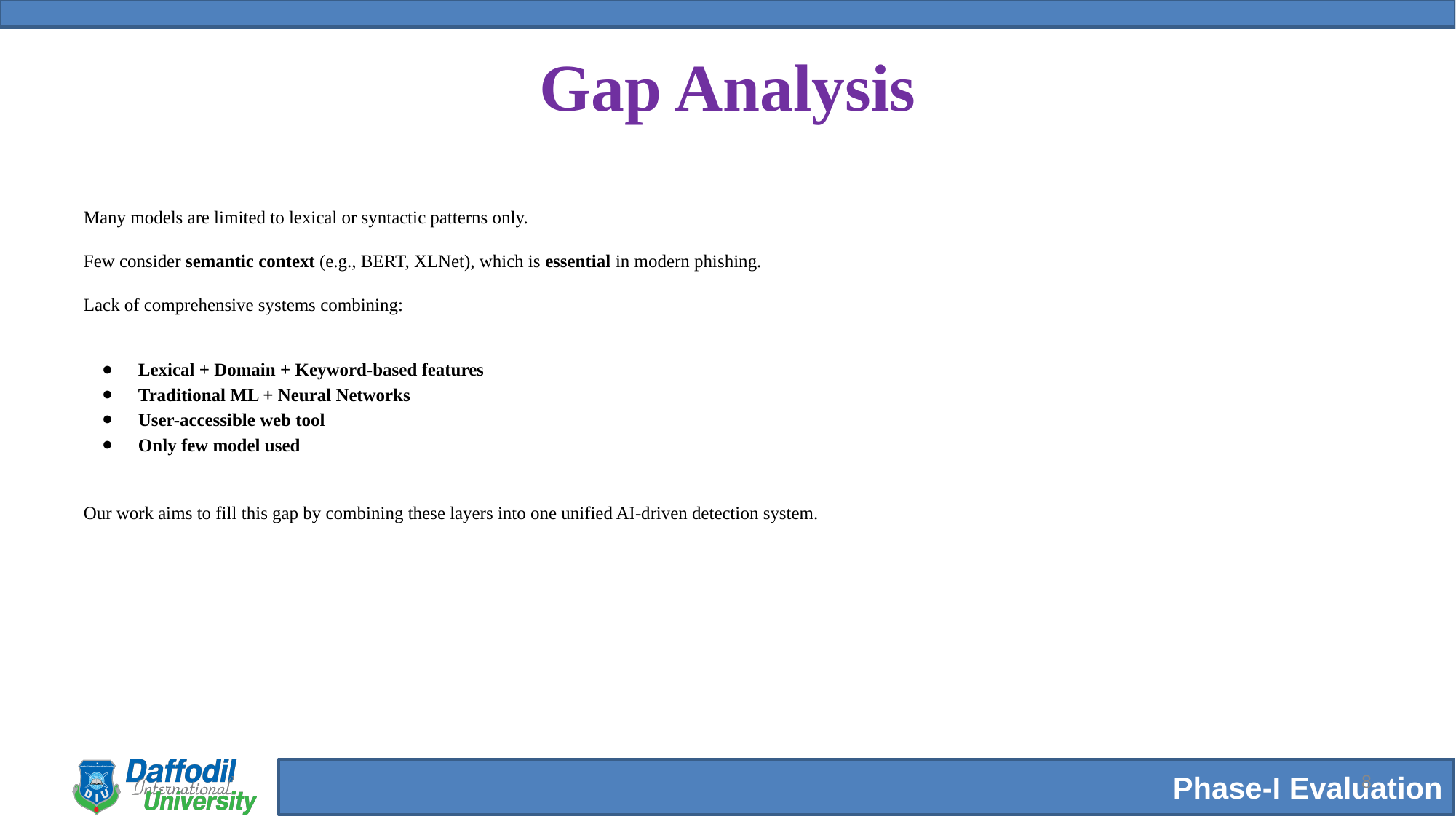

# Gap Analysis
Many models are limited to lexical or syntactic patterns only.
Few consider semantic context (e.g., BERT, XLNet), which is essential in modern phishing.
Lack of comprehensive systems combining:
Lexical + Domain + Keyword-based features
Traditional ML + Neural Networks
User-accessible web tool
Only few model used
Our work aims to fill this gap by combining these layers into one unified AI-driven detection system.

8